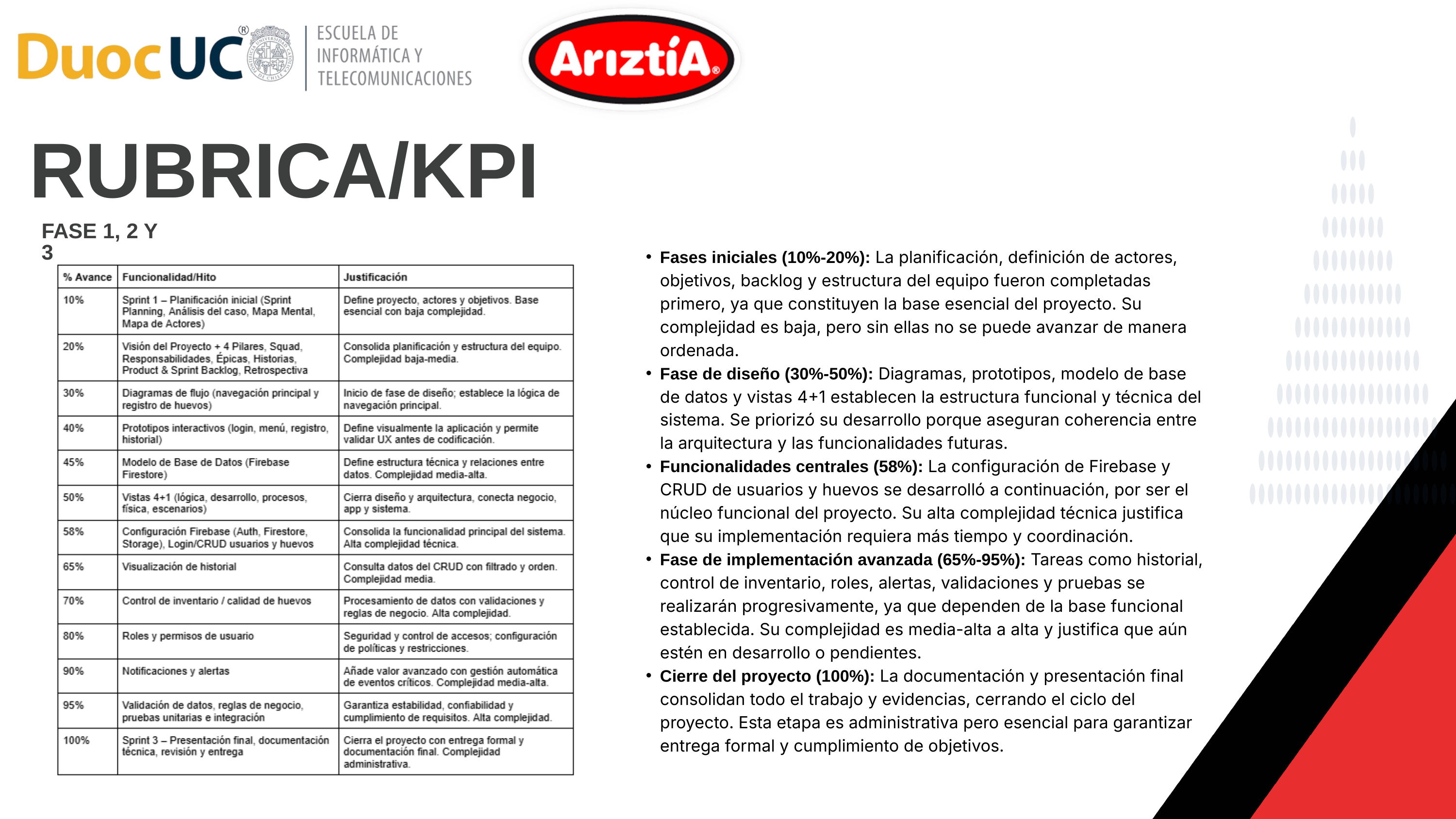

RUBRICA/KPI

FASE 1, 2 Y 3
Fases iniciales (10%-20%): La planificación, definición de actores, objetivos, backlog y estructura del equipo fueron completadas primero, ya que constituyen la base esencial del proyecto. Su complejidad es baja, pero sin ellas no se puede avanzar de manera ordenada.
Fase de diseño (30%-50%): Diagramas, prototipos, modelo de base de datos y vistas 4+1 establecen la estructura funcional y técnica del sistema. Se priorizó su desarrollo porque aseguran coherencia entre la arquitectura y las funcionalidades futuras.
Funcionalidades centrales (58%): La configuración de Firebase y CRUD de usuarios y huevos se desarrolló a continuación, por ser el núcleo funcional del proyecto. Su alta complejidad técnica justifica que su implementación requiera más tiempo y coordinación.
Fase de implementación avanzada (65%-95%): Tareas como historial, control de inventario, roles, alertas, validaciones y pruebas se realizarán progresivamente, ya que dependen de la base funcional establecida. Su complejidad es media-alta a alta y justifica que aún estén en desarrollo o pendientes.
Cierre del proyecto (100%): La documentación y presentación final consolidan todo el trabajo y evidencias, cerrando el ciclo del proyecto. Esta etapa es administrativa pero esencial para garantizar entrega formal y cumplimiento de objetivos.